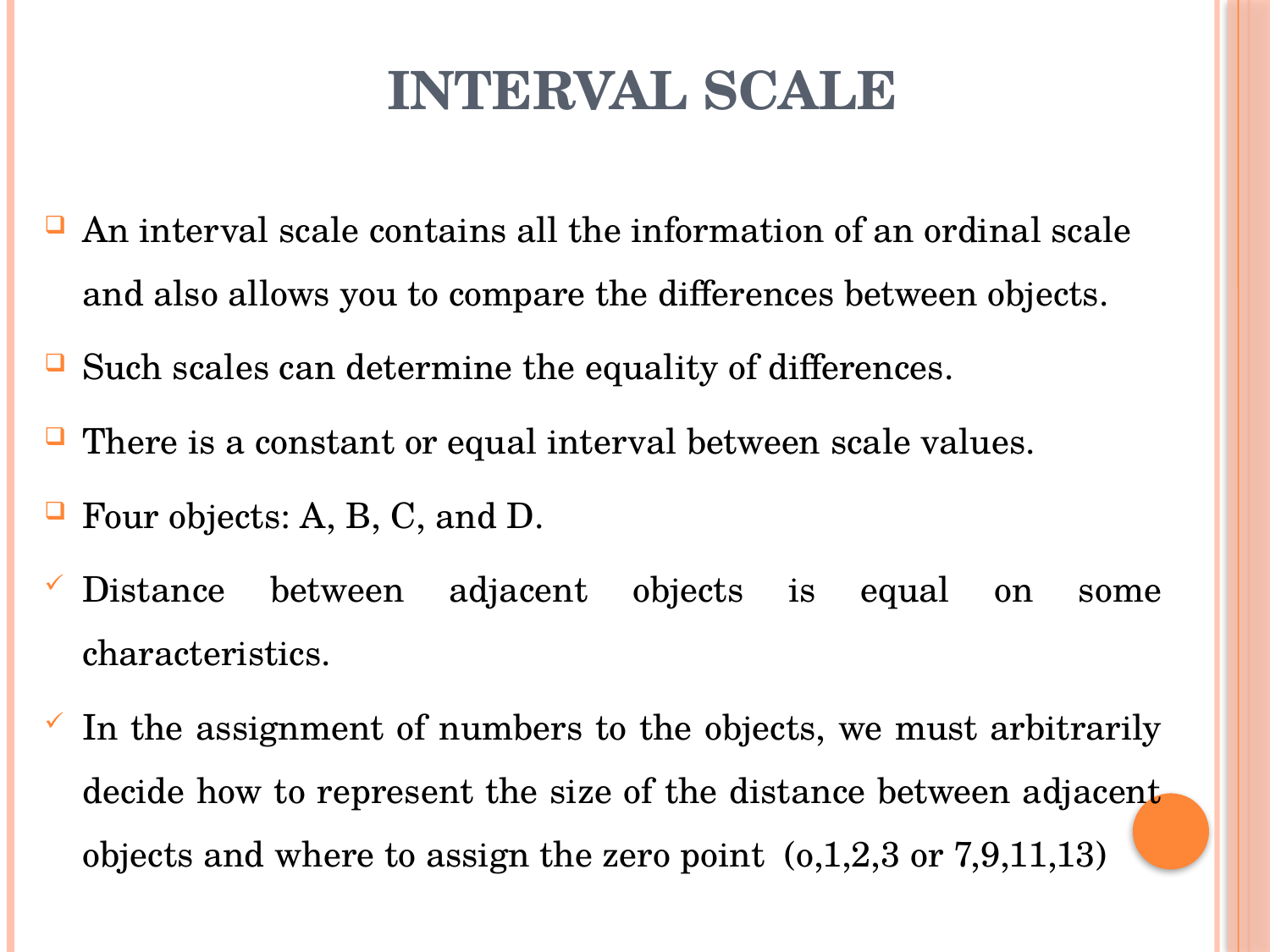

# Interval Scale
An interval scale contains all the information of an ordinal scale and also allows you to compare the differences between objects.
Such scales can determine the equality of differences.
There is a constant or equal interval between scale values.
Four objects: A, B, C, and D.
Distance between adjacent objects is equal on some characteristics.
In the assignment of numbers to the objects, we must arbitrarily decide how to represent the size of the distance between adjacent objects and where to assign the zero point  (o,1,2,3 or 7,9,11,13)